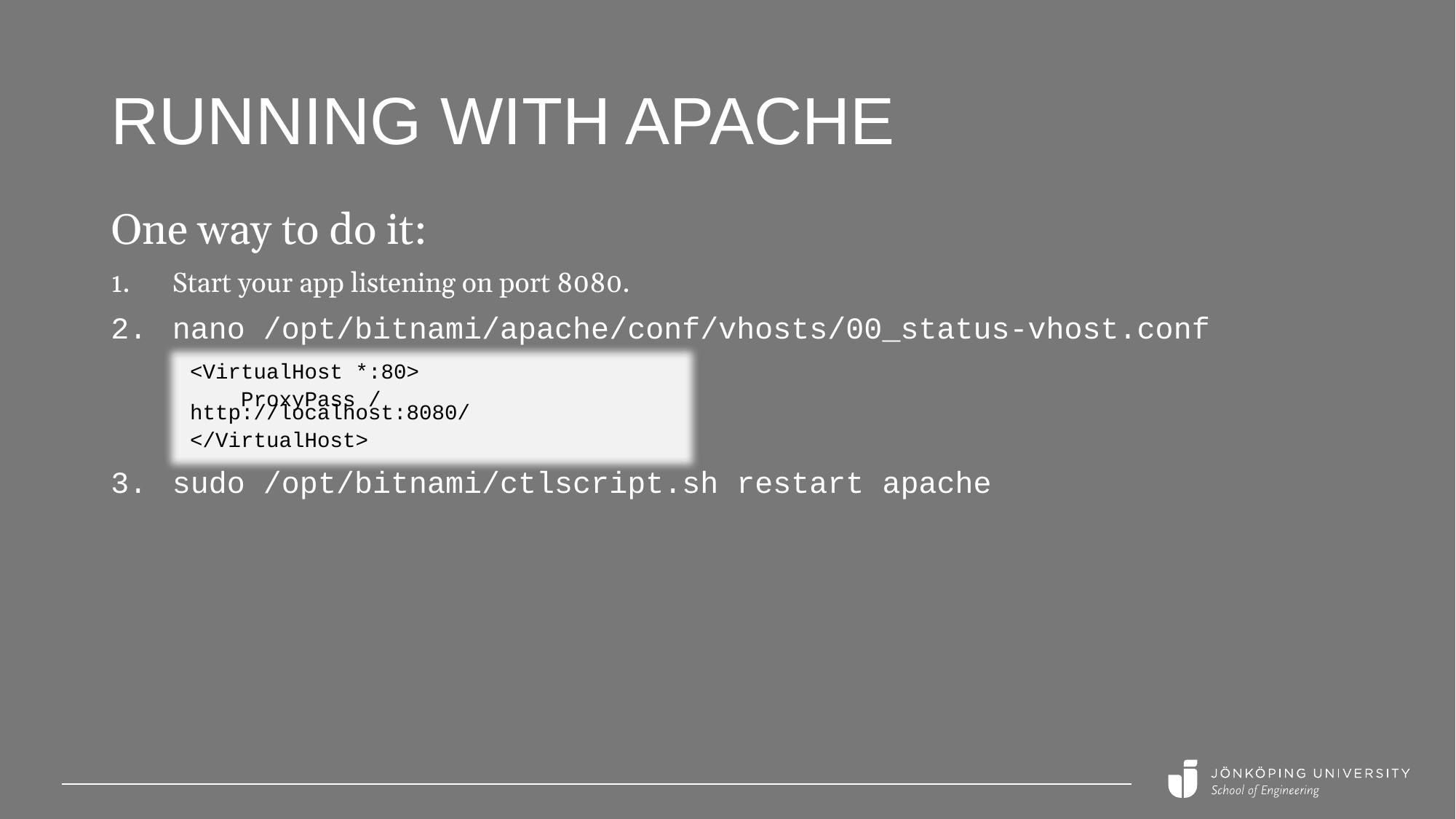

# Running with Apache
One way to do it:
Start your app listening on port 8080.
nano /opt/bitnami/apache/conf/vhosts/00_status-vhost.conf

sudo /opt/bitnami/ctlscript.sh restart apache
<VirtualHost *:80>
    ProxyPass / http://localhost:8080/
</VirtualHost>